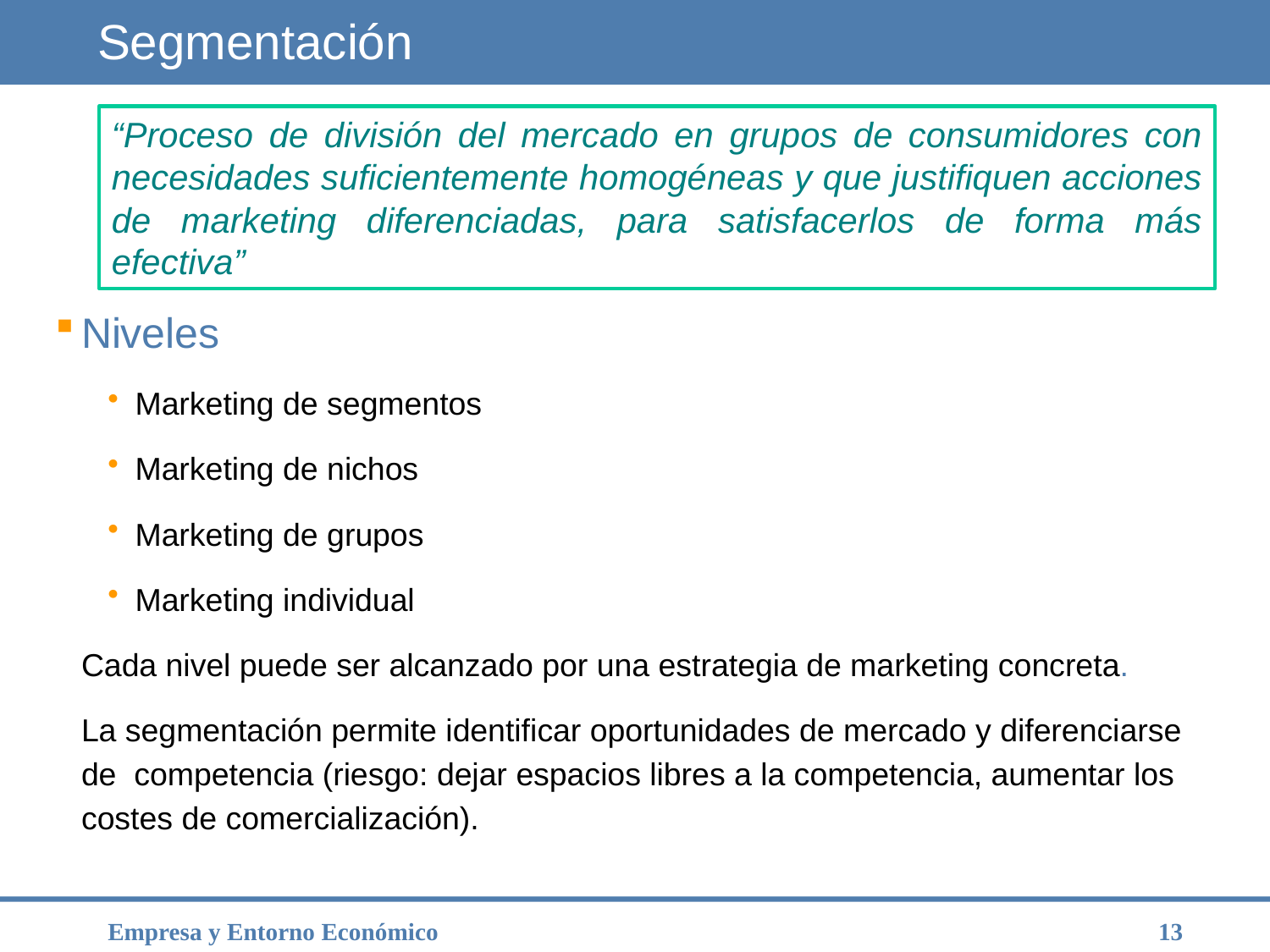

# Segmentación
“Proceso de división del mercado en grupos de consumidores con necesidades suficientemente homogéneas y que justifiquen acciones de marketing diferenciadas, para satisfacerlos de forma más efectiva”
Niveles
Marketing de segmentos
Marketing de nichos
Marketing de grupos
Marketing individual
	Cada nivel puede ser alcanzado por una estrategia de marketing concreta.
	La segmentación permite identificar oportunidades de mercado y diferenciarse de  competencia (riesgo: dejar espacios libres a la competencia, aumentar los costes de comercialización).